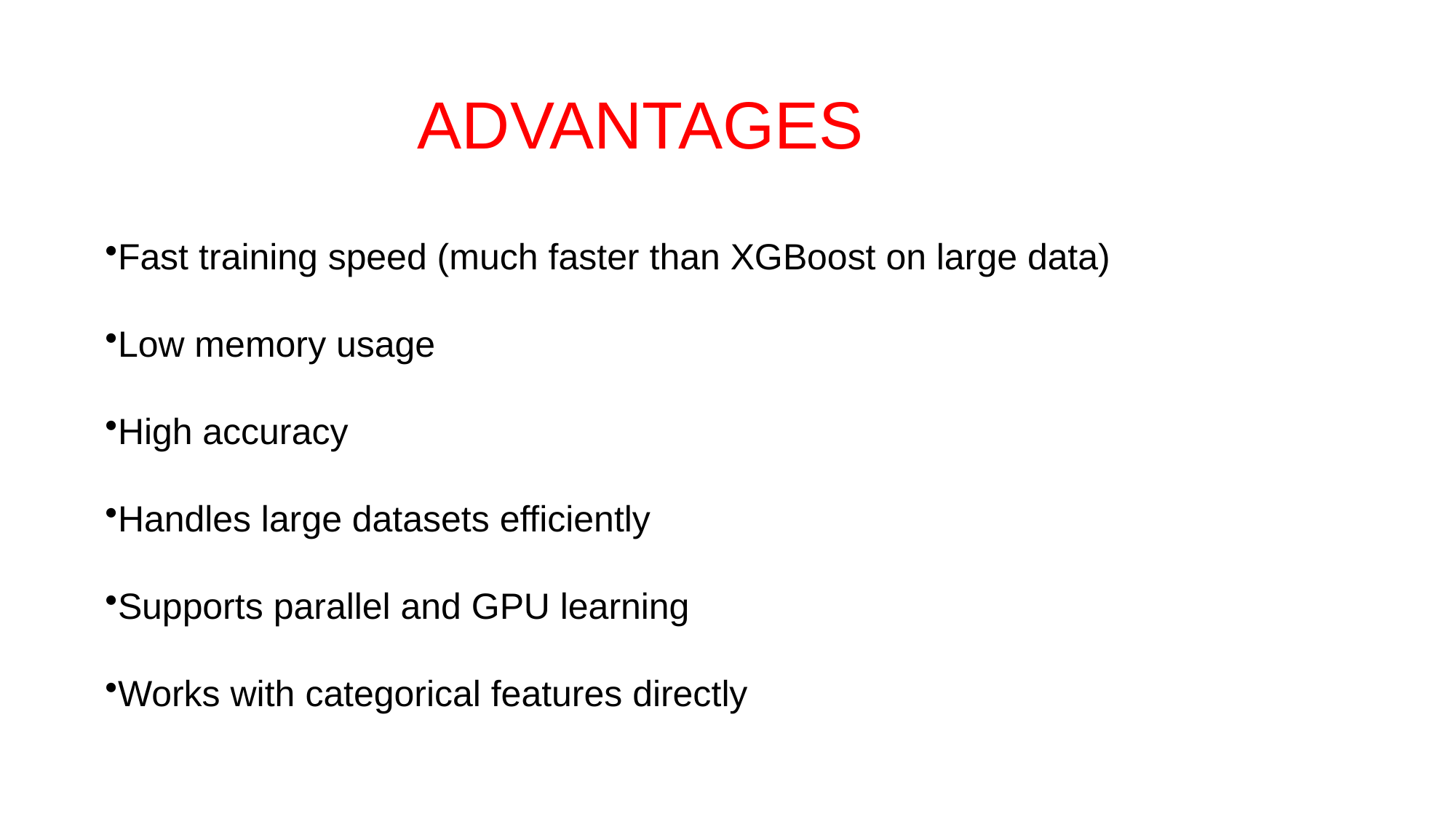

# ADVANTAGES
Fast training speed (much faster than XGBoost on large data)
Low memory usage
High accuracy
Handles large datasets efficiently
Supports parallel and GPU learning
Works with categorical features directly